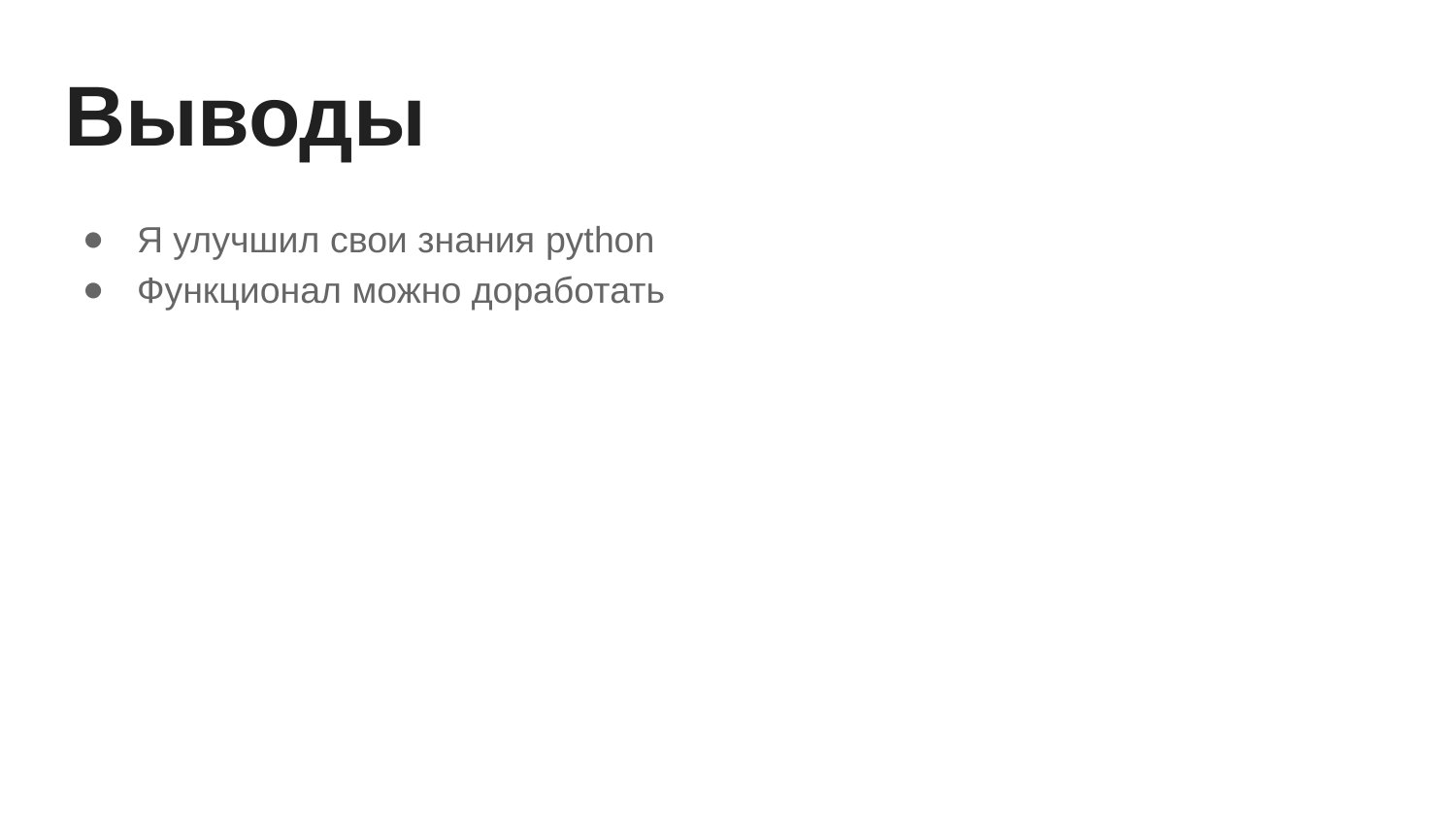

# Выводы
Я улучшил свои знания python
Функционал можно доработать